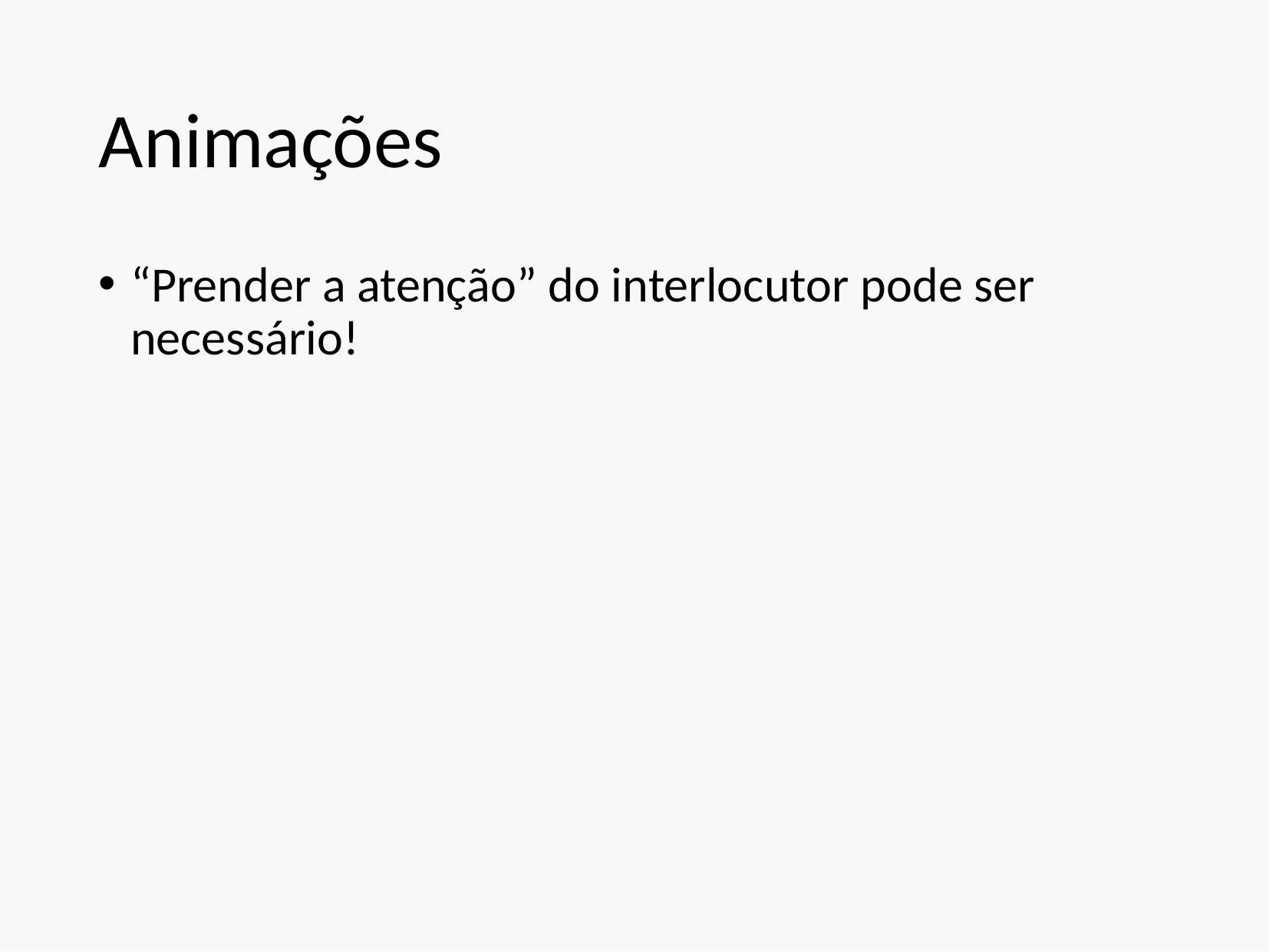

# Animações
“Prender a atenção” do interlocutor pode ser necessário!